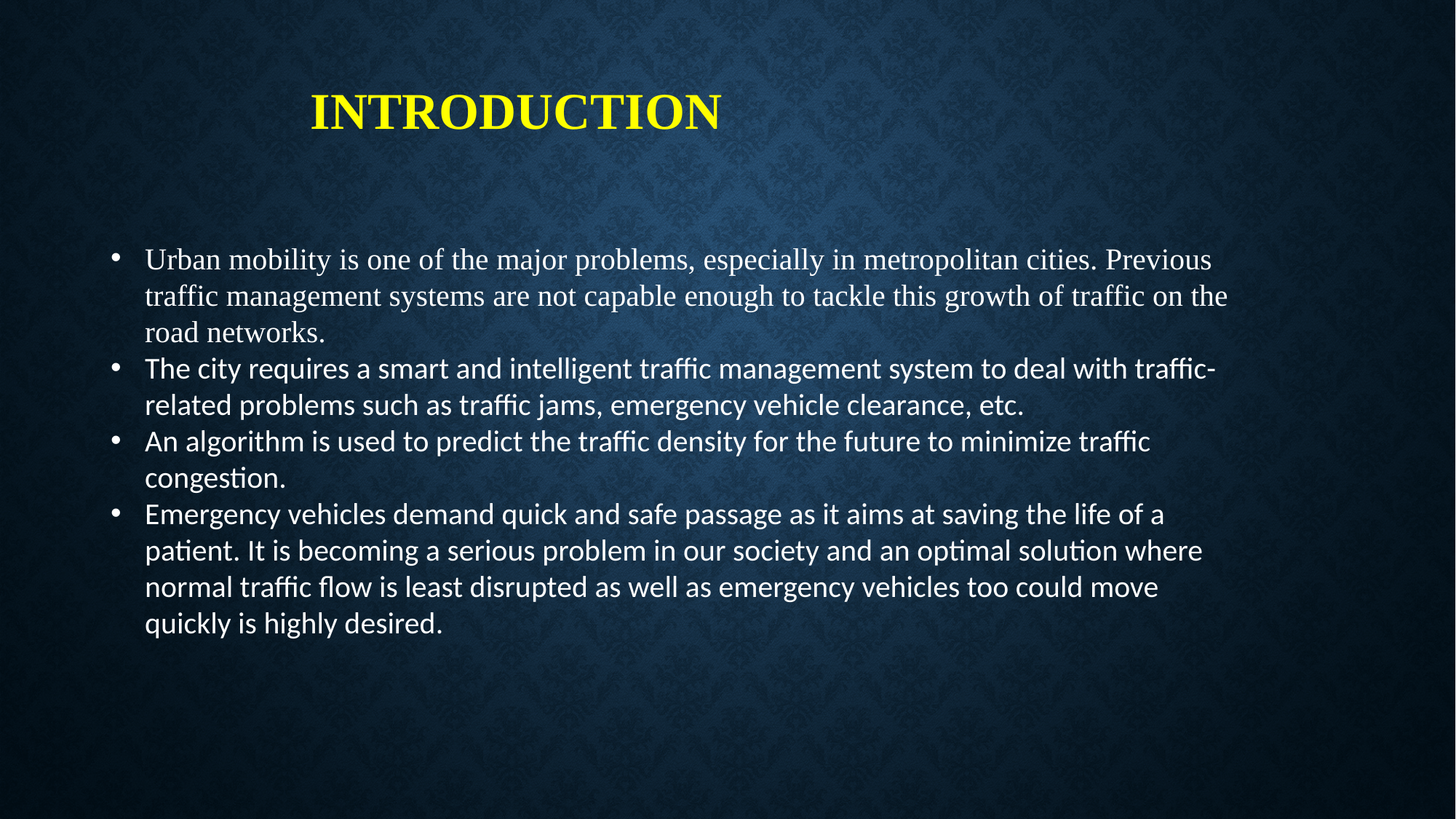

# Introduction
Urban mobility is one of the major problems, especially in metropolitan cities. Previous traffic management systems are not capable enough to tackle this growth of traffic on the road networks.
The city requires a smart and intelligent traffic management system to deal with traffic-related problems such as traffic jams, emergency vehicle clearance, etc.
An algorithm is used to predict the traffic density for the future to minimize traffic congestion.
Emergency vehicles demand quick and safe passage as it aims at saving the life of a patient. It is becoming a serious problem in our society and an optimal solution where normal traffic flow is least disrupted as well as emergency vehicles too could move quickly is highly desired.